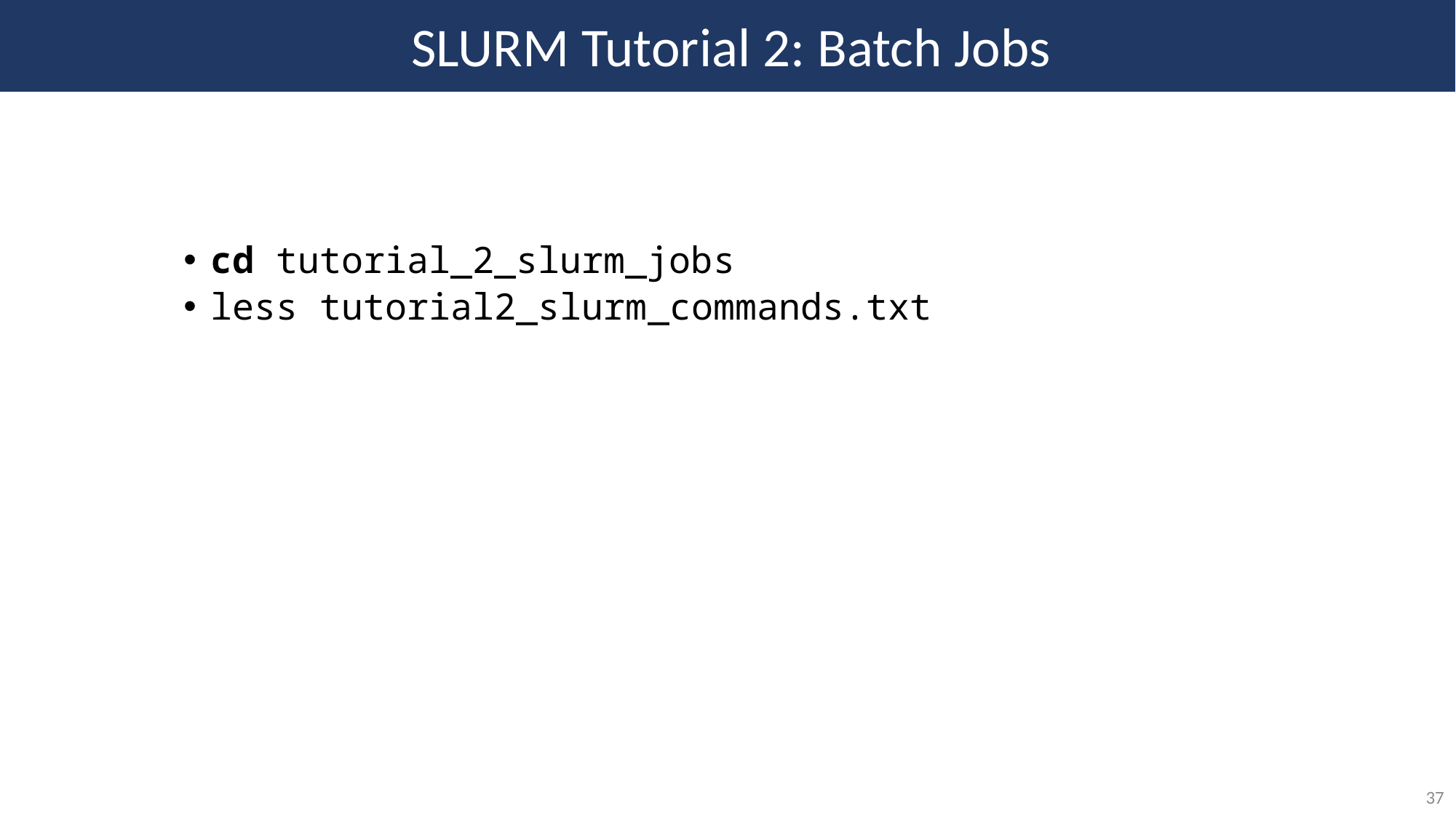

SLURM Tutorial 2: Batch Jobs

cd tutorial_2_slurm_jobs
less tutorial2_slurm_commands.txt

37